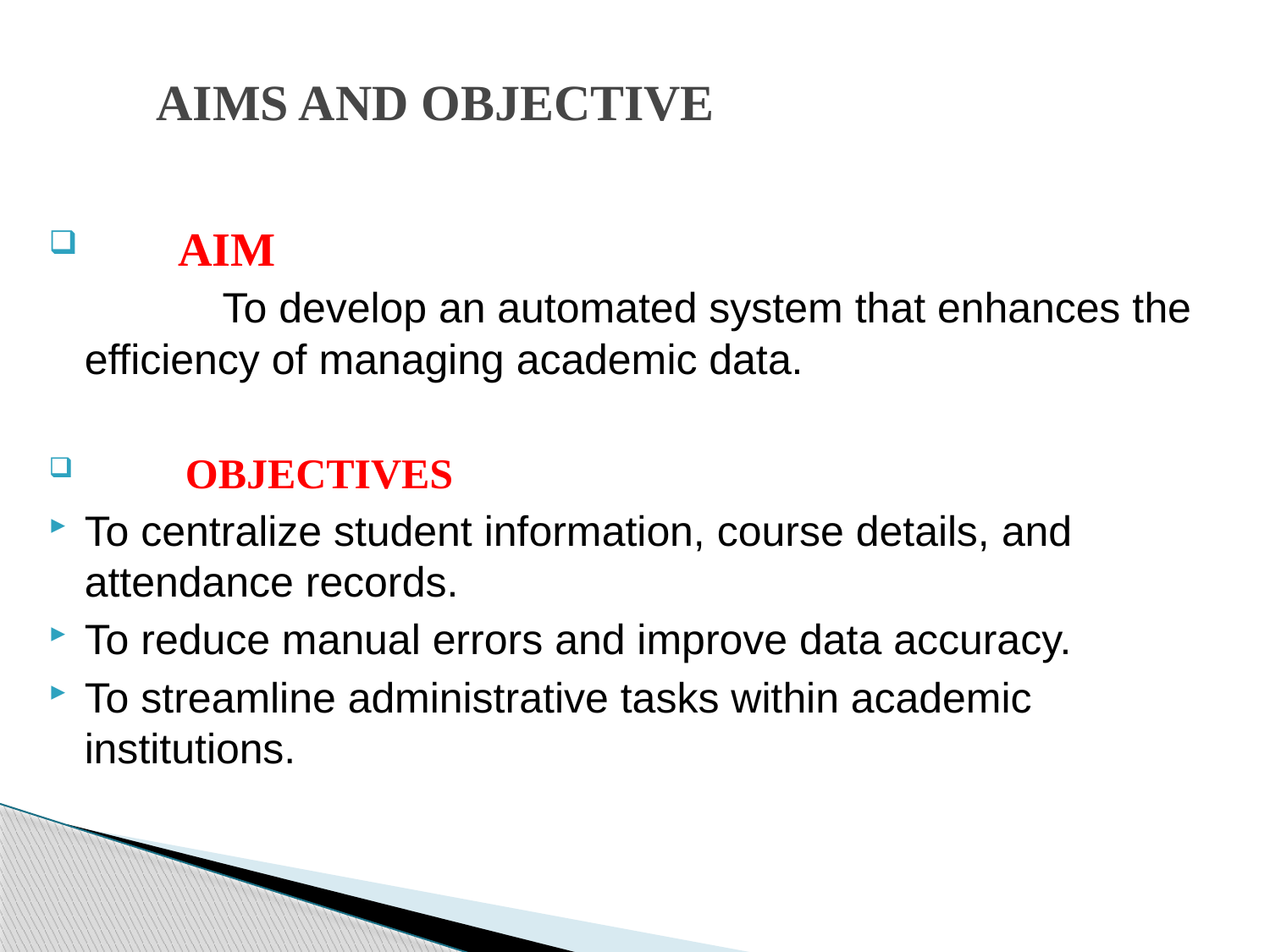

# AIMS AND OBJECTIVE
       AIM
	 To develop an automated system that enhances the efficiency of managing academic data.

         OBJECTIVES
To centralize student information, course details, and attendance records.
To reduce manual errors and improve data accuracy.
To streamline administrative tasks within academic institutions.